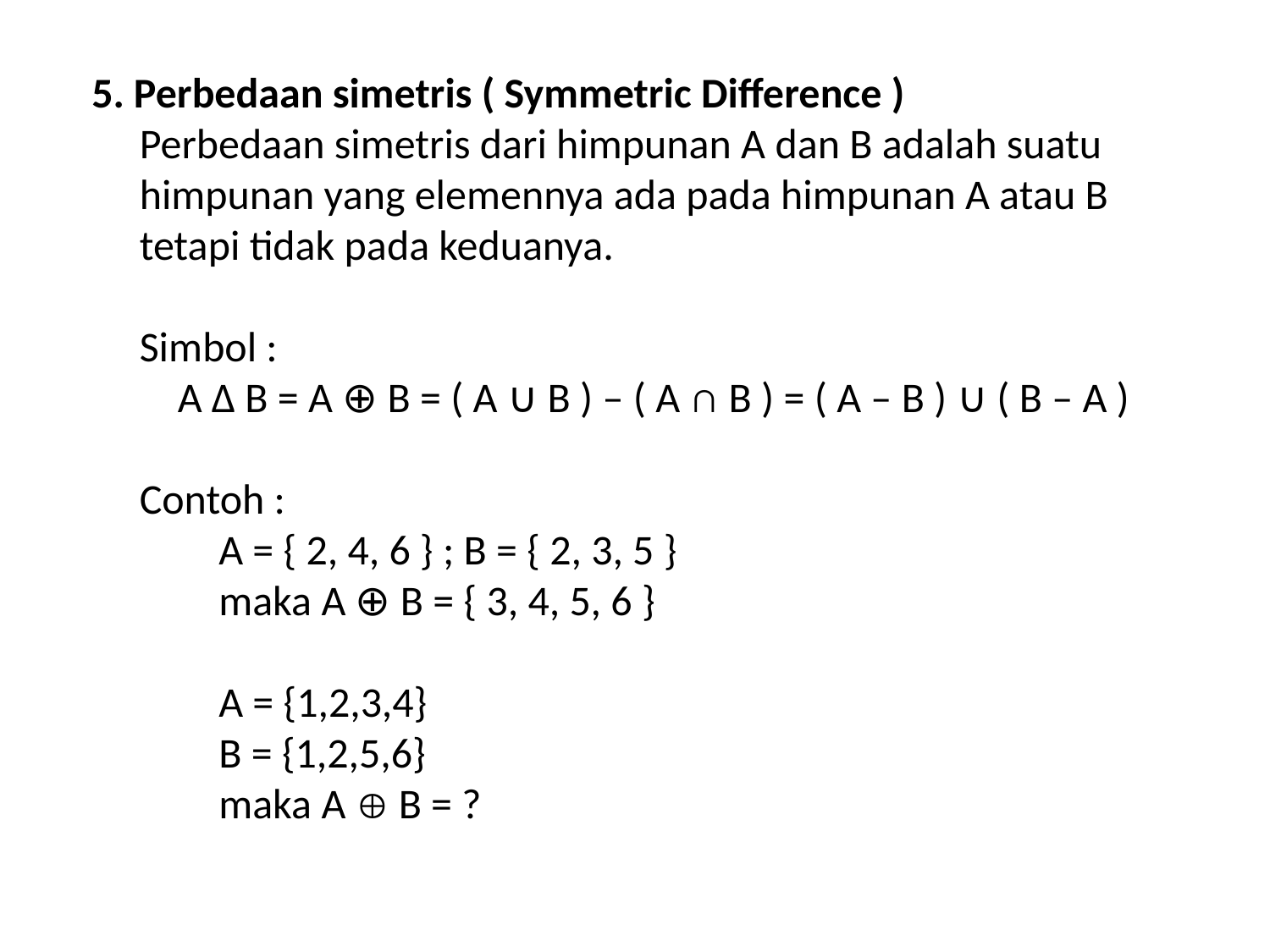

5. Perbedaan simetris ( Symmetric Difference )
     Perbedaan simetris dari himpunan A dan B adalah suatu
     himpunan yang elemennya ada pada himpunan A atau B
     tetapi tidak pada keduanya.

     Simbol :
         A Δ B = A ⊕ B = ( A ∪ B ) – ( A ∩ B ) = ( A – B ) ∪ ( B – A )

     Contoh :
	A = { 2, 4, 6 } ; B = { 2, 3, 5 }
	maka A ⊕ B = { 3, 4, 5, 6 }

	A = {1,2,3,4}
	B = {1,2,5,6}
	maka A ⊕ B = ?